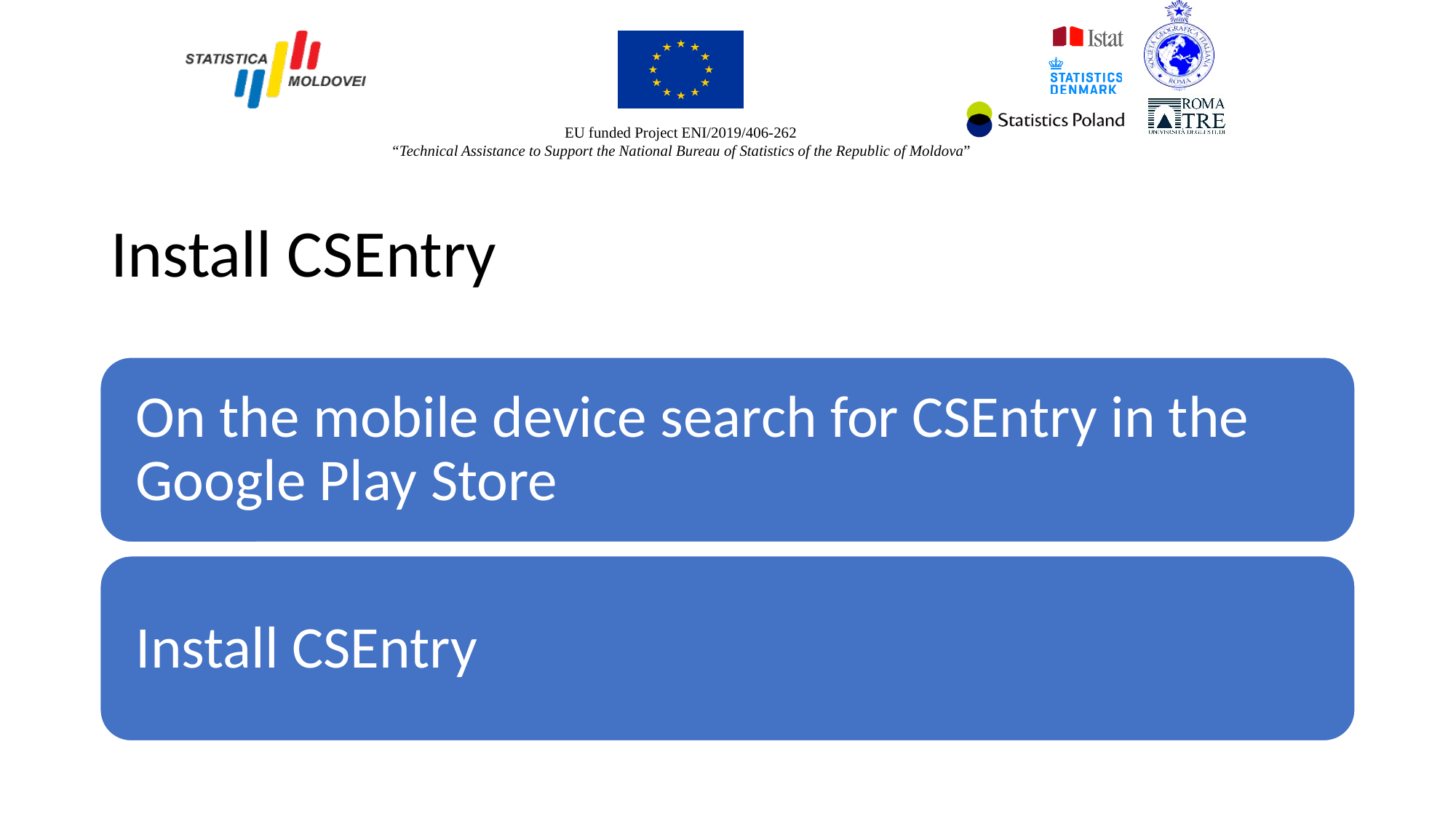

# Install CSEntry
On the mobile device search for CSEntry in the Google Play Store
Install CSEntry